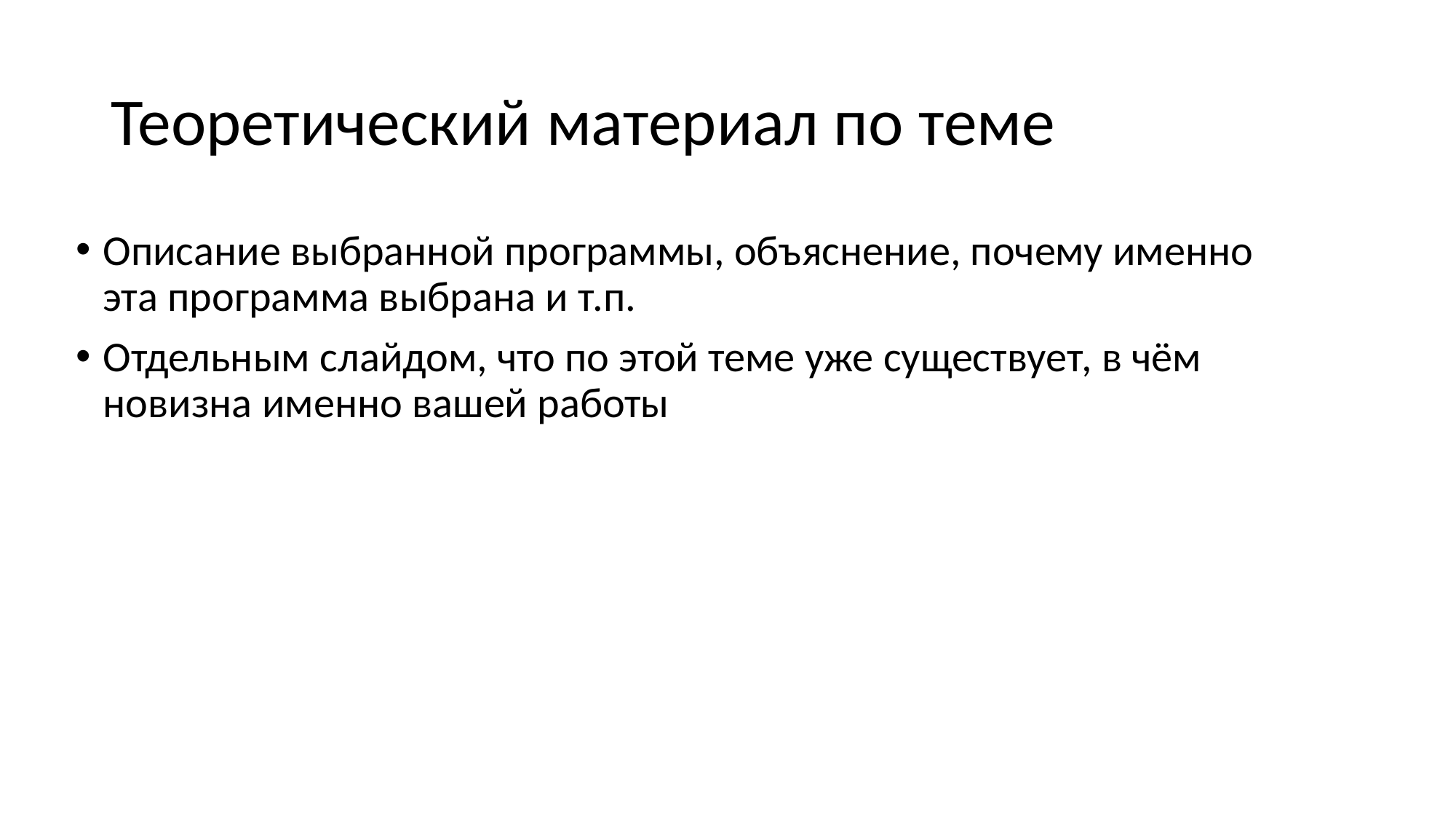

Теоретический материал по теме
Описание выбранной программы, объяснение, почему именно эта программа выбрана и т.п.
Отдельным слайдом, что по этой теме уже существует, в чём новизна именно вашей работы